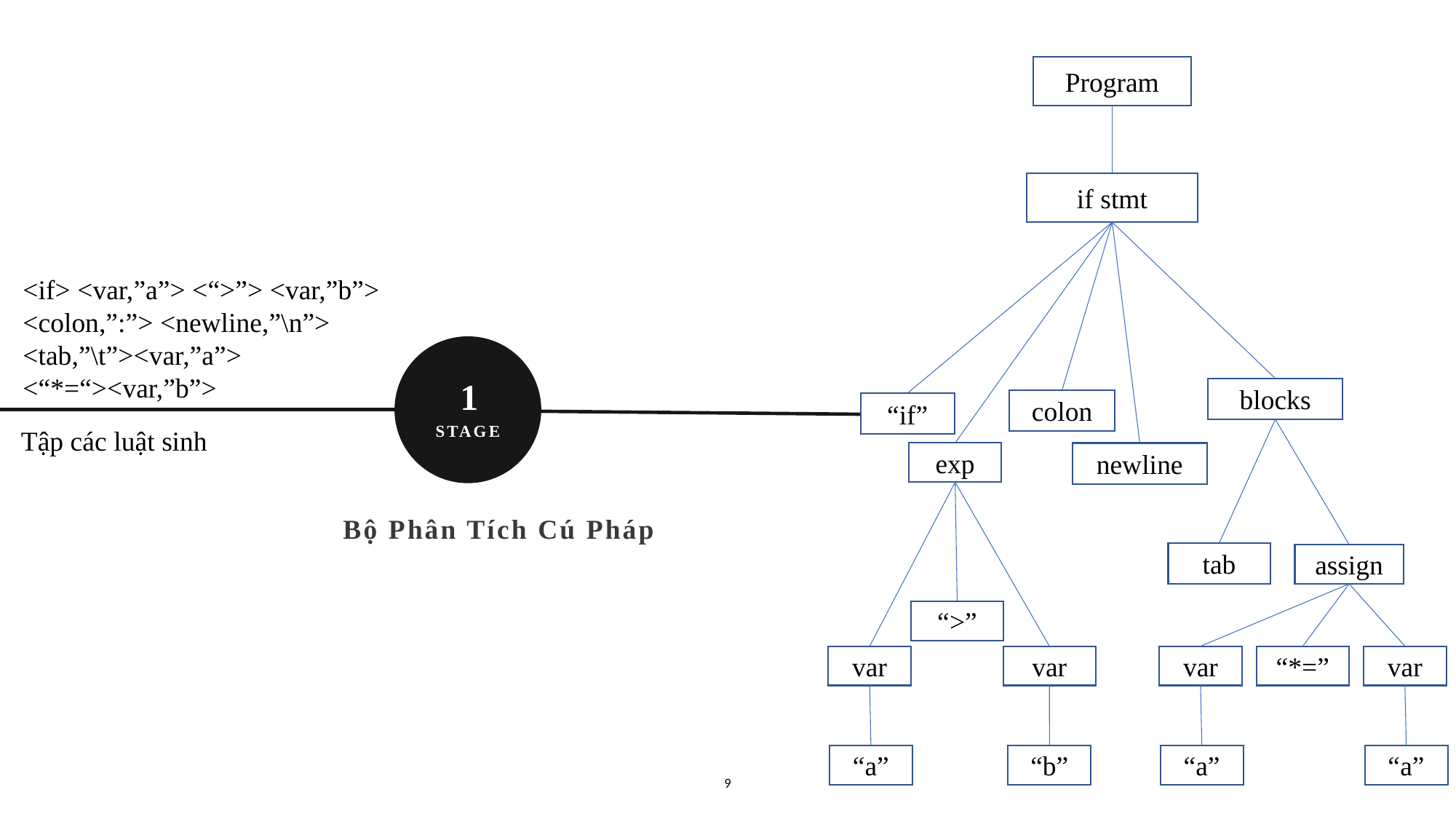

Program
if stmt
blocks
colon
“if”
exp
newline
tab
assign
“>”
“*=”
var
var
var
var
“a”
“a”
“a”
“b”
<if> <var,”a”> <“>”> <var,”b”> <colon,”:”> <newline,”\n”> <tab,”\t”><var,”a”> <“*=“><var,”b”>

1

STAGE
Tập các luật sinh
Bộ Phân Tích Cú Pháp